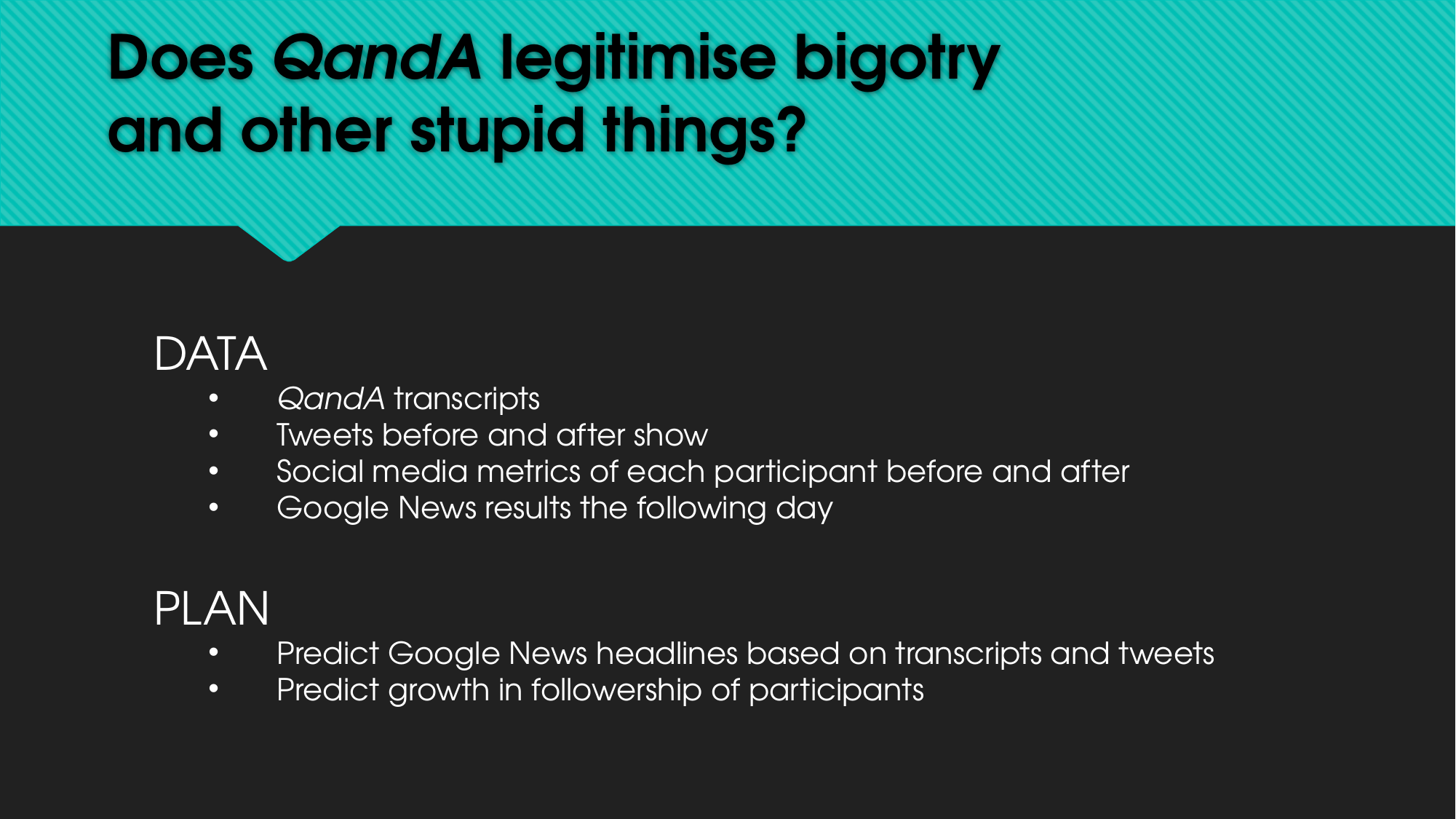

# Does QandA legitimise bigotry and other stupid things?
DATA
QandA transcripts
Tweets before and after show
Social media metrics of each participant before and after
Google News results the following day

PLAN
Predict Google News headlines based on transcripts and tweets
Predict growth in followership of participants